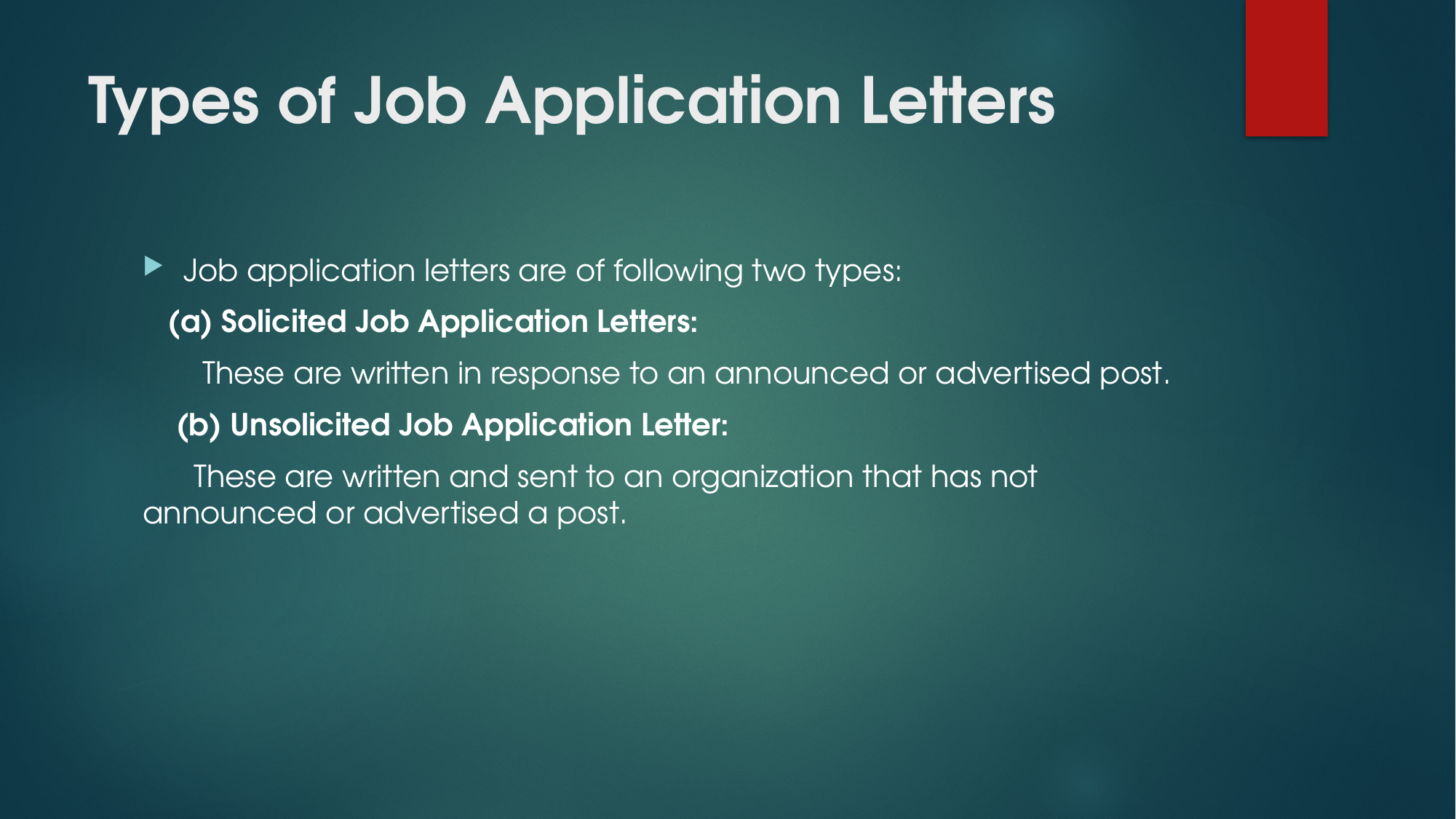

# Types of Job Application Letters
Job application letters are of following two types:
   (a) Solicited Job Application Letters:
       These are written in response to an announced or advertised post.
    (b) Unsolicited Job Application Letter:
      These are written and sent to an organization that has not announced or advertised a post.